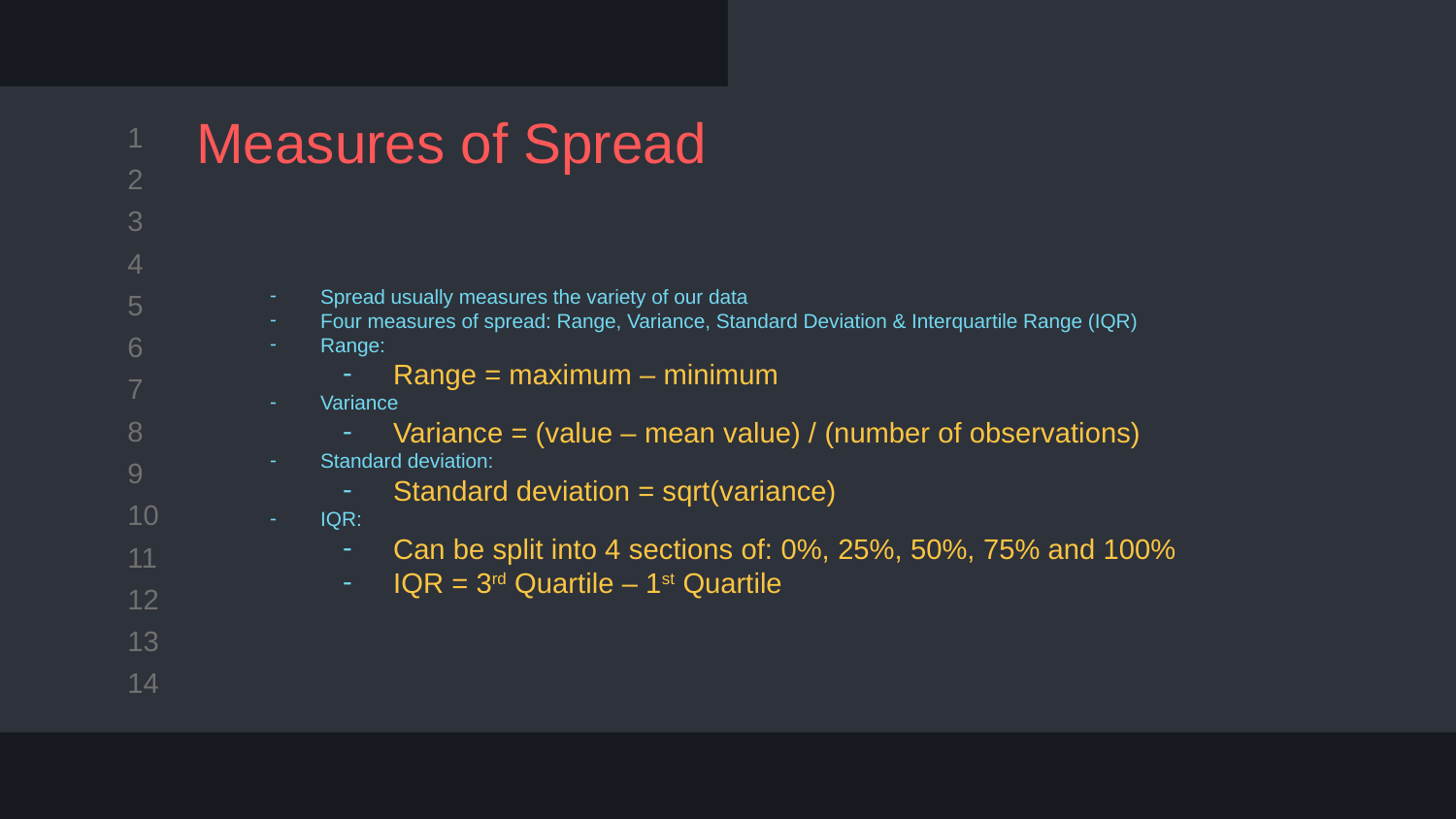

# Measures of Spread
Spread usually measures the variety of our data
Four measures of spread: Range, Variance, Standard Deviation & Interquartile Range (IQR)
Range:
Range = maximum – minimum
Variance
Variance = (value – mean value) / (number of observations)
Standard deviation:
Standard deviation = sqrt(variance)
IQR:
Can be split into 4 sections of: 0%, 25%, 50%, 75% and 100%
IQR = 3rd Quartile – 1st Quartile